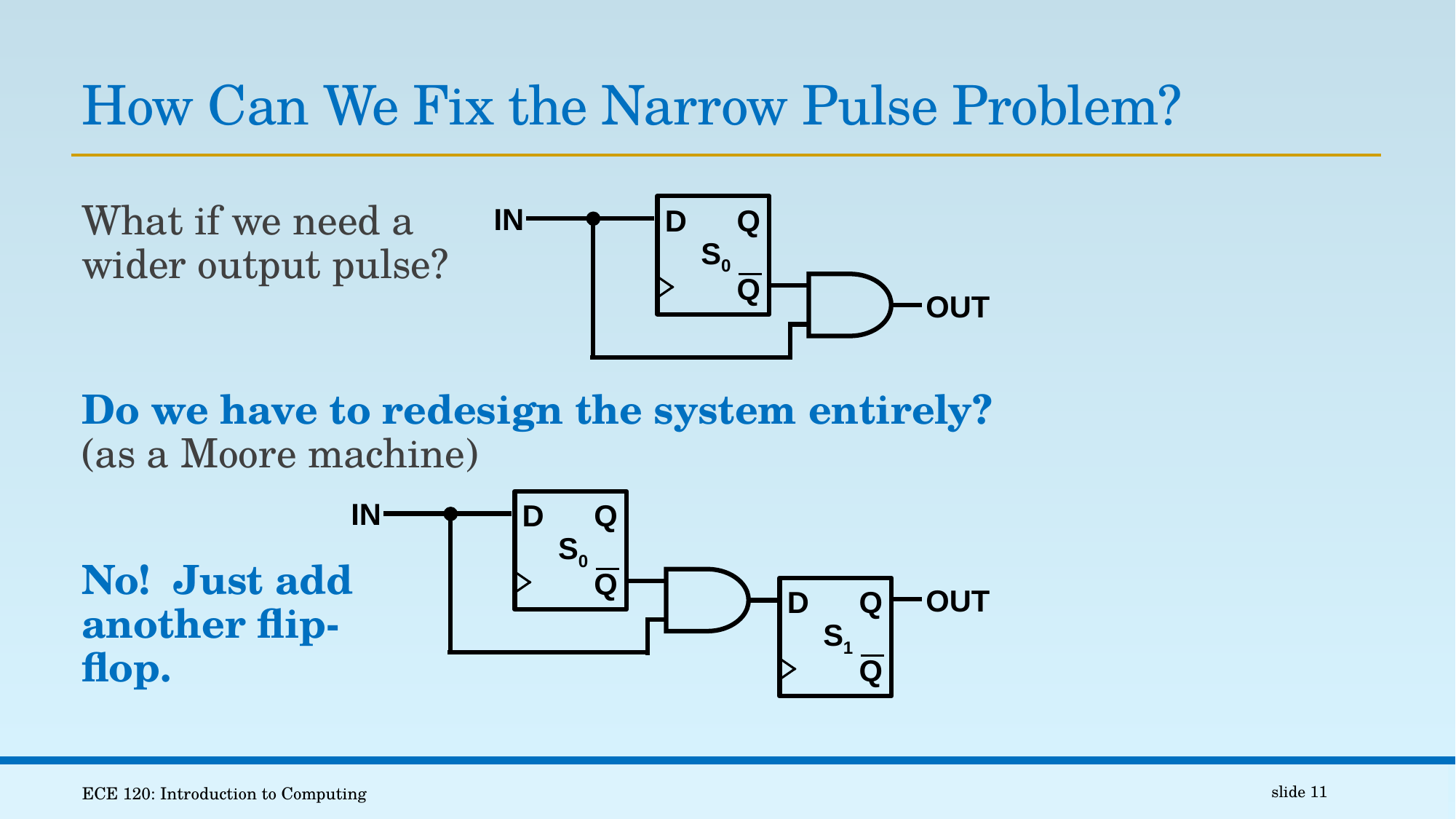

# How Can We Fix the Narrow Pulse Problem?
What if we need a
wider output pulse?

Do we have to redesign the system entirely? (as a Moore machine)

No!  Just add
another flip-
flop.
IN
D
Q

S0
Q

OUT
IN
D
Q

S0
Q

OUT
D
Q

S1
Q
ECE 120: Introduction to Computing
slide 11